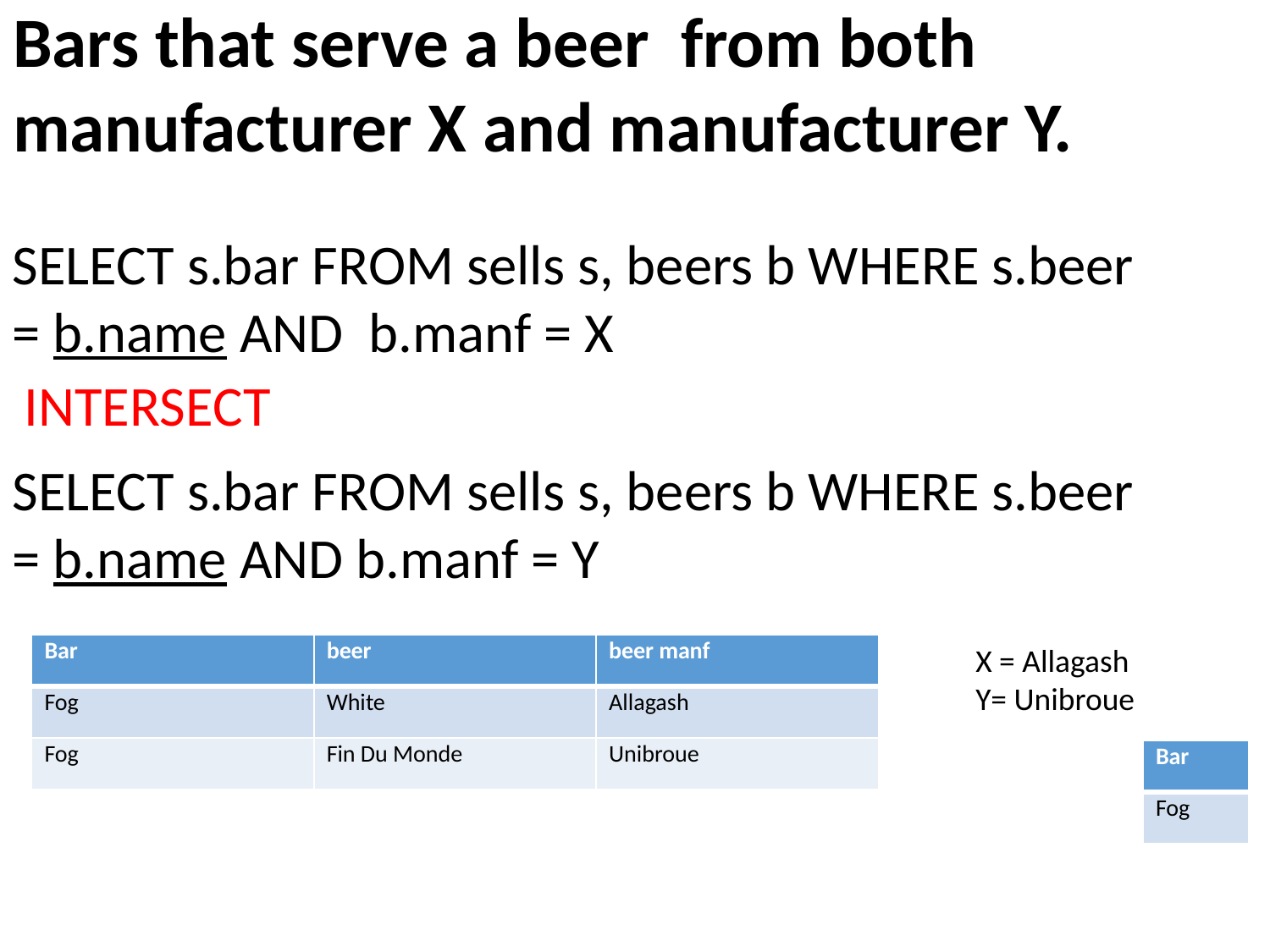

Bars that serve a beer  from both manufacturer X and manufacturer Y.
SELECT s.bar FROM sells s, beers b WHERE s.beer = b.name AND  b.manf = X
INTERSECT
SELECT s.bar FROM sells s, beers b WHERE s.beer = b.name AND b.manf = Y

| Bar | beer | beer manf |
| --- | --- | --- |
| Fog | White | Allagash |
| Fog | Fin Du Monde | Unibroue |
X = Allagash
Y= Unibroue

| Bar |
| --- |
| Fog |